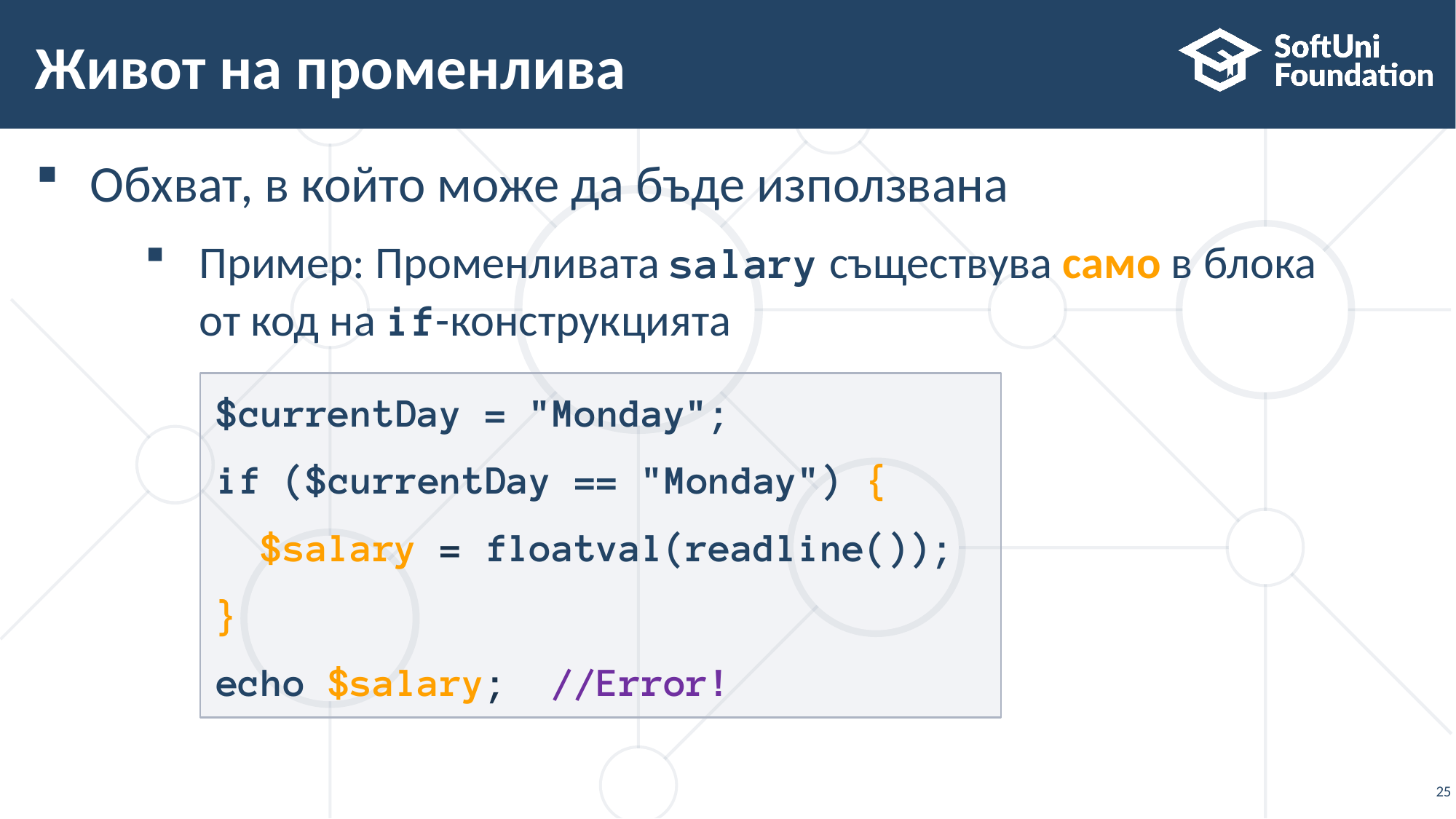

# Живот на променлива
Обхват, в който може да бъде използвана
Пример: Променливата salary съществува само в блока
от код на if-конструкцията

$currentDay = "Monday";
if ($currentDay == "Monday") {
  $salary = floatval(readline());
}
echo $salary;  //Error!
25